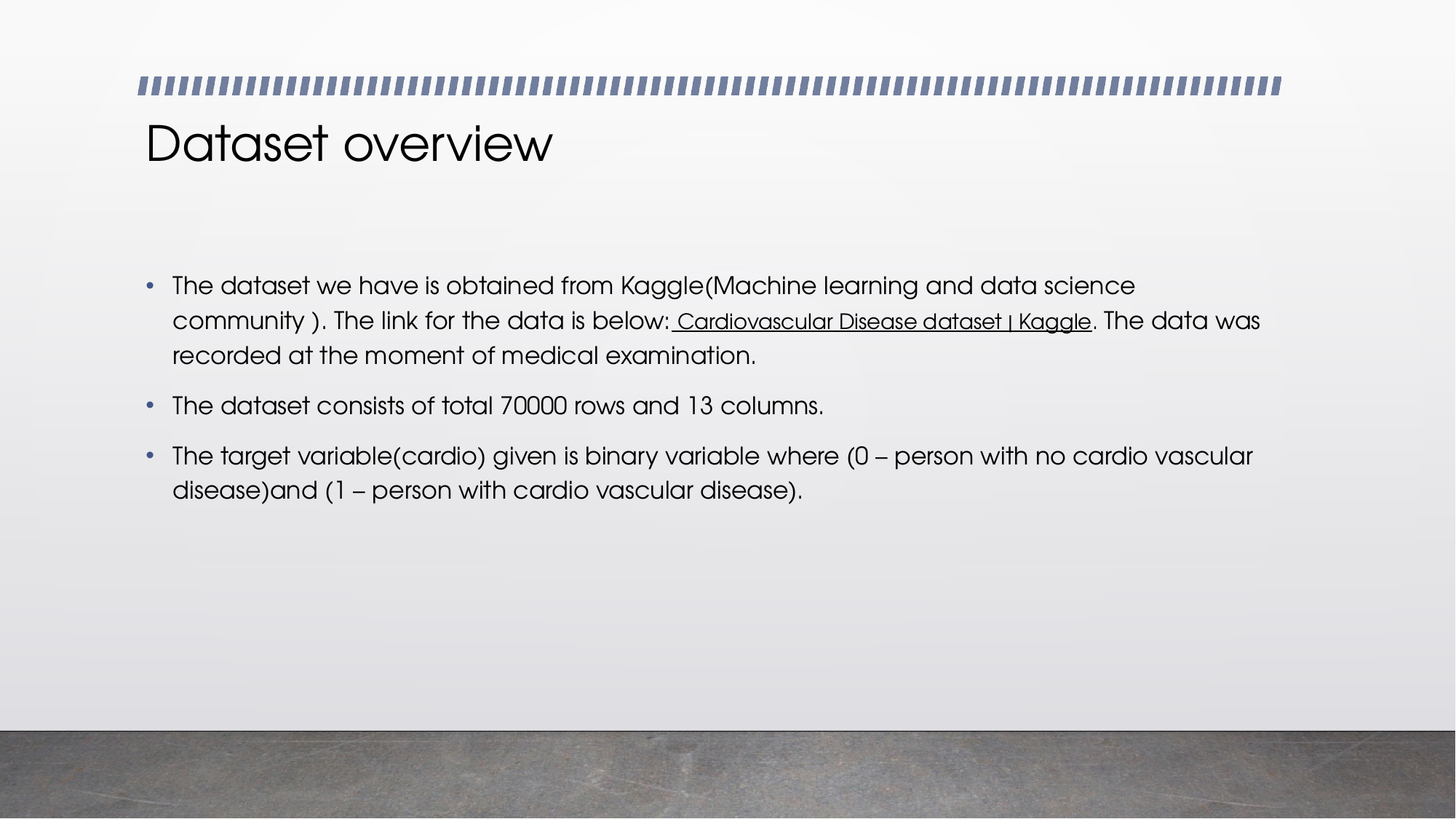

# Dataset overview
The dataset we have is obtained from Kaggle(Machine learning and data science community ). The link for the data is below: Cardiovascular Disease dataset | Kaggle. The data was recorded at the moment of medical examination.
The dataset consists of total 70000 rows and 13 columns.
The target variable(cardio) given is binary variable where (0 – person with no cardio vascular disease)and (1 – person with cardio vascular disease).